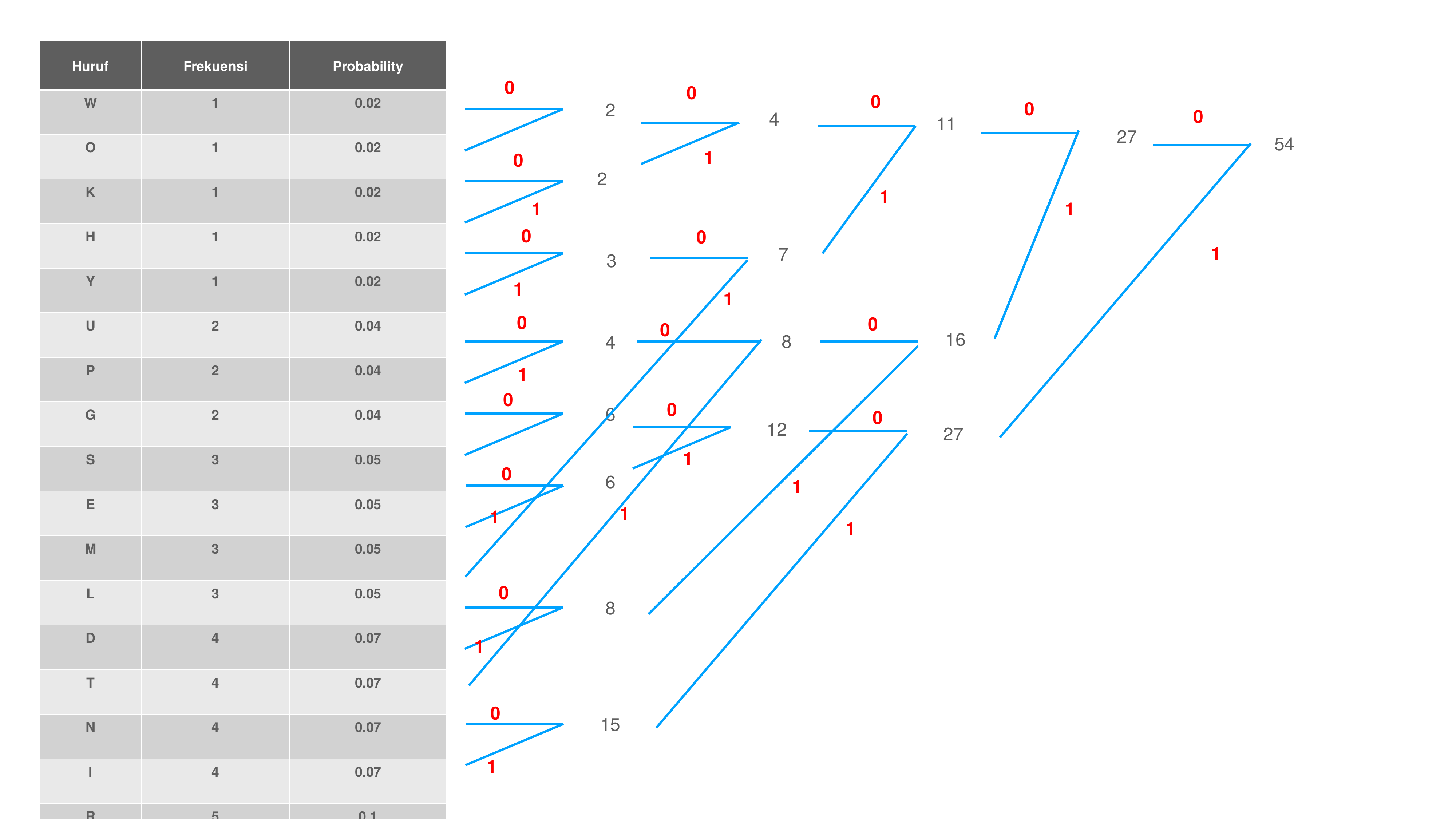

| Huruf | Frekuensi | Probability |
| --- | --- | --- |
| W | 1 | 0.02 |
| O | 1 | 0.02 |
| K | 1 | 0.02 |
| H | 1 | 0.02 |
| Y | 1 | 0.02 |
| U | 2 | 0.04 |
| P | 2 | 0.04 |
| G | 2 | 0.04 |
| S | 3 | 0.05 |
| E | 3 | 0.05 |
| M | 3 | 0.05 |
| L | 3 | 0.05 |
| D | 4 | 0.07 |
| T | 4 | 0.07 |
| N | 4 | 0.07 |
| I | 4 | 0.07 |
| R | 5 | 0.1 |
| A | 10 | 0.185 |
0
0
0
0
2
0
4
11
27
54
1
0
2
1
1
1
0
0
1
7
3
1
1
0
0
0
16
8
4
1
0
0
6
0
12
27
1
0
6
1
1
1
1
0
8
1
0
15
1